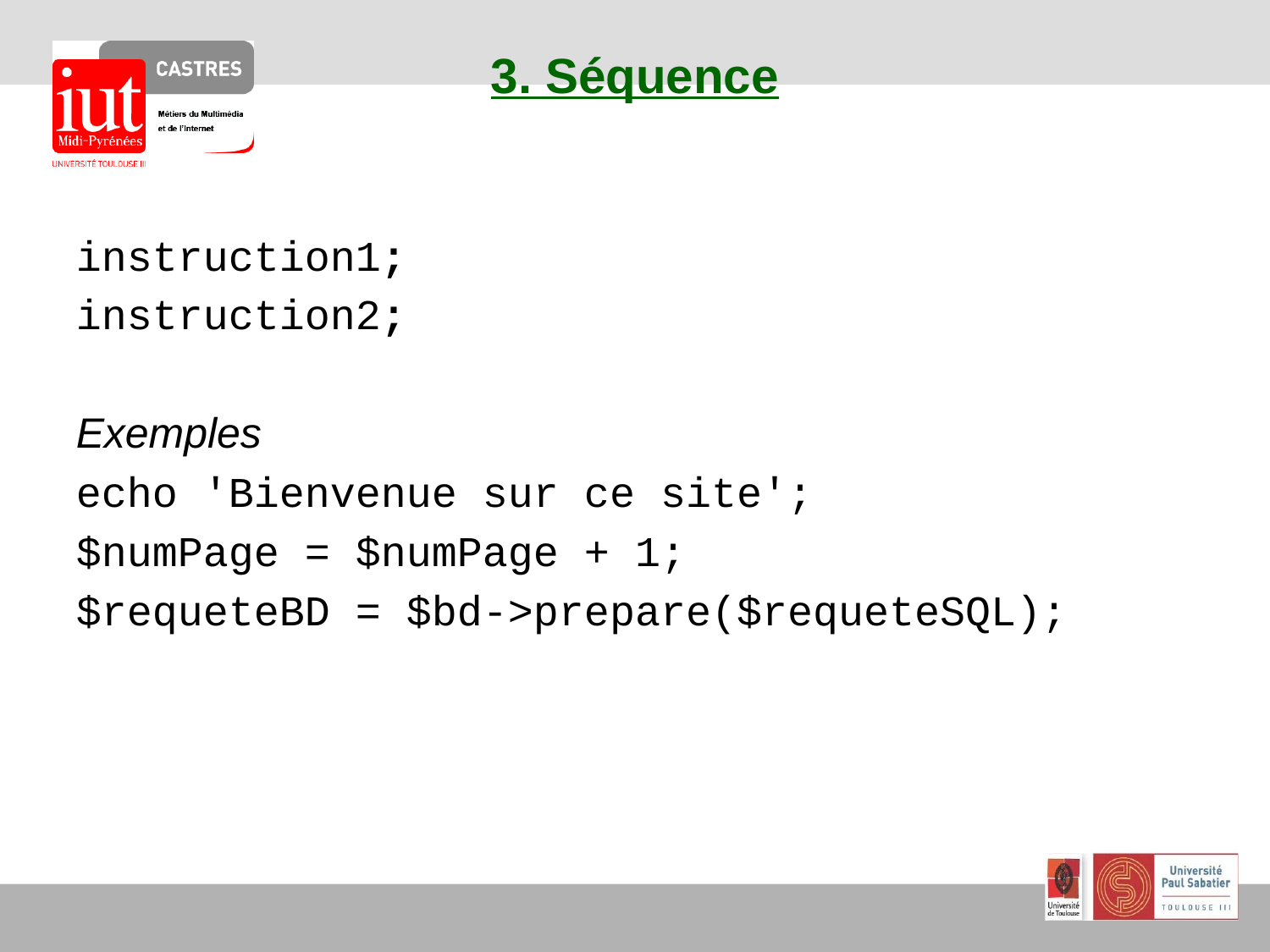

# 3. Séquence
instruction1;
instruction2;

Exemples
echo 'Bienvenue sur ce site';
$numPage = $numPage + 1;
$requeteBD = $bd->prepare($requeteSQL);